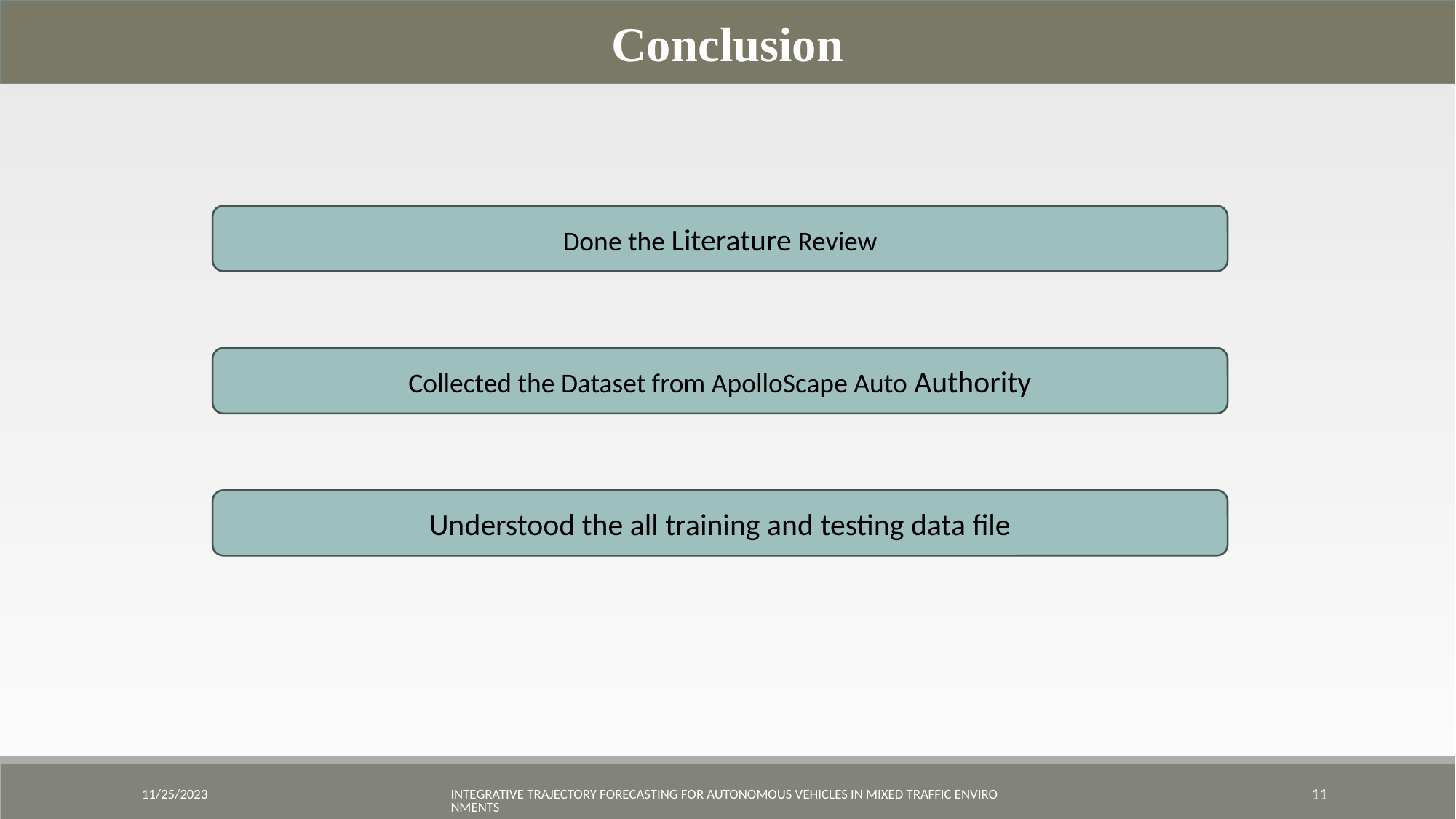

Conclusion
Done the Literature Review
Collected the Dataset from ApolloScape Auto Authority
Understood the all training and testing data file
11/25/2023
Integrative Trajectory Forecasting for Autonomous Vehicles in Mixed Traffic Environments
11